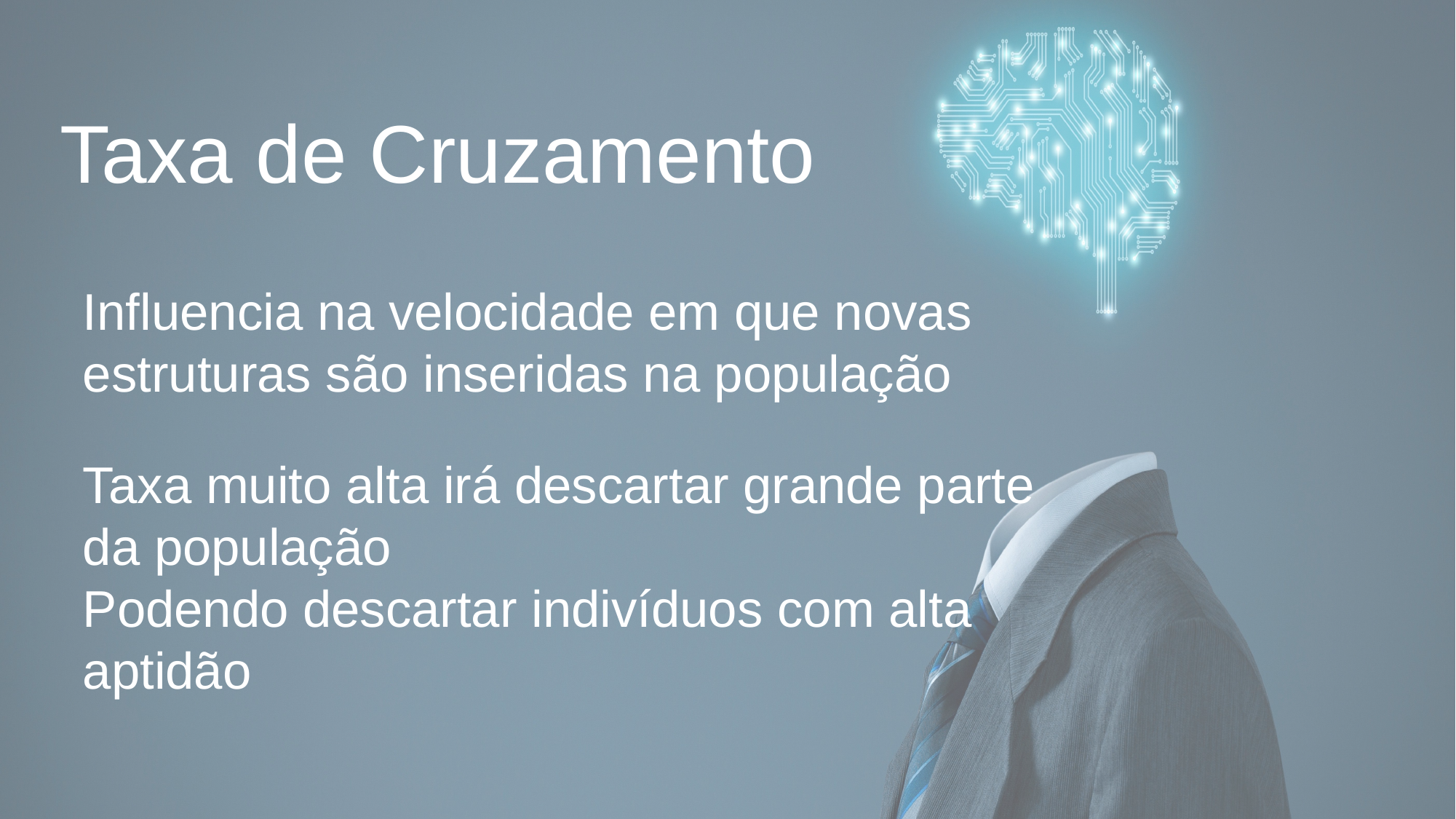

Taxa de Cruzamento
Influencia na velocidade em que novas estruturas são inseridas na população
Taxa muito alta irá descartar grande parte da população
Podendo descartar indivíduos com alta aptidão